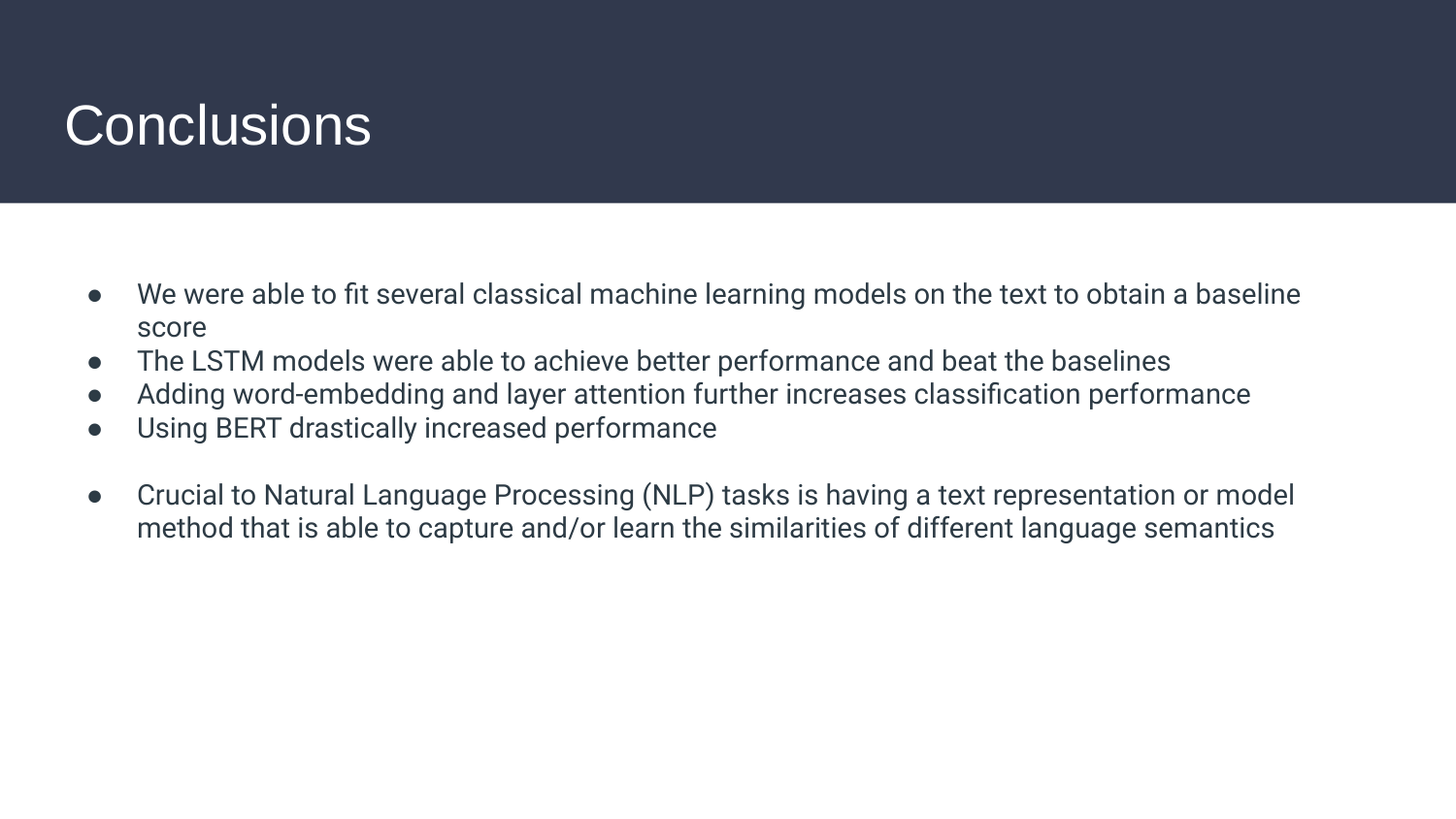

# Conclusions

We were able to fit several classical machine learning models on the text to obtain a baseline score
The LSTM models were able to achieve better performance and beat the baselines
Adding word-embedding and layer attention further increases classification performance
Using BERT drastically increased performance

Crucial to Natural Language Processing (NLP) tasks is having a text representation or model method that is able to capture and/or learn the similarities of different language semantics